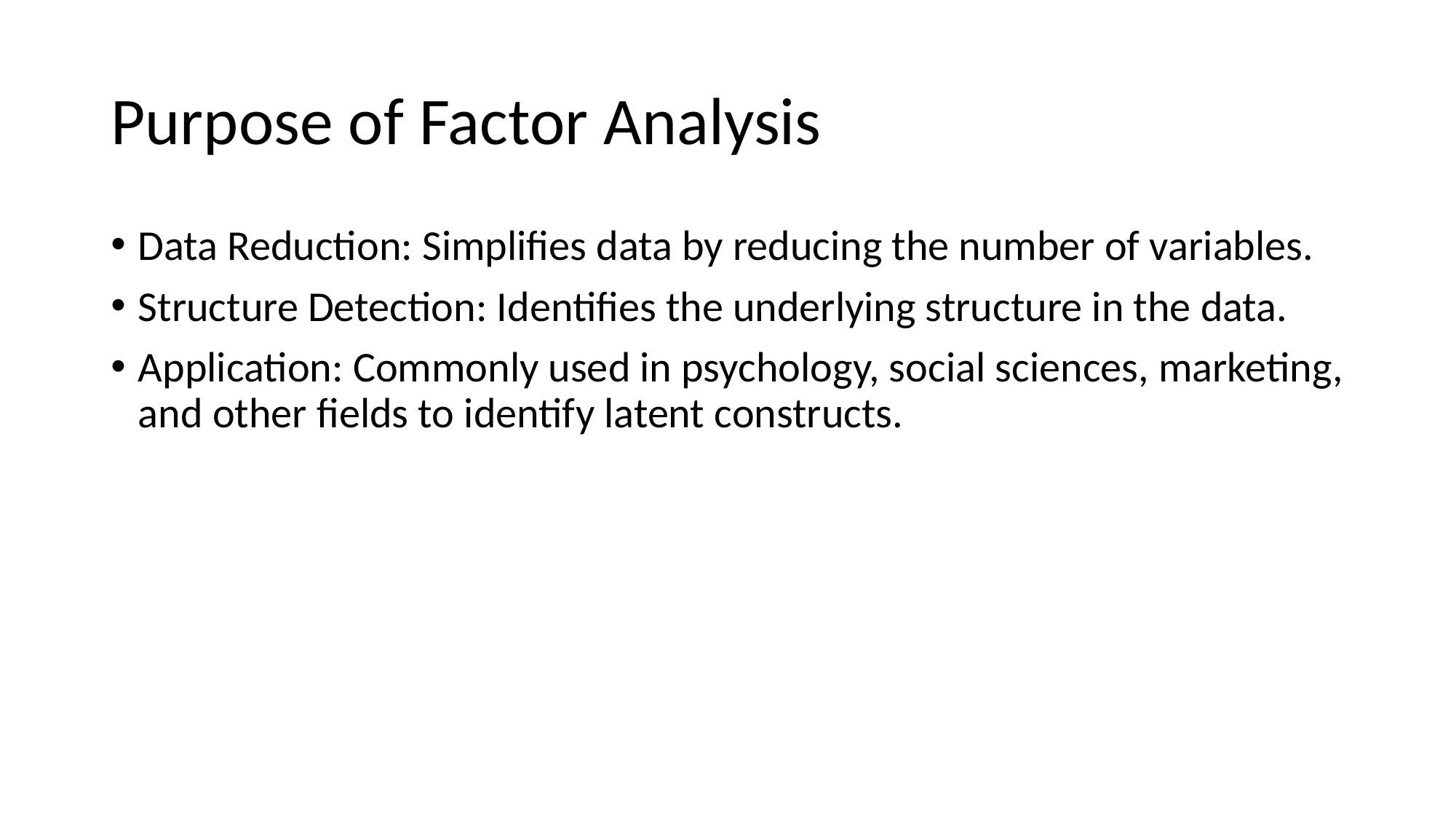

# Purpose of Factor Analysis
Data Reduction: Simplifies data by reducing the number of variables.
Structure Detection: Identifies the underlying structure in the data.
Application: Commonly used in psychology, social sciences, marketing, and other fields to identify latent constructs.